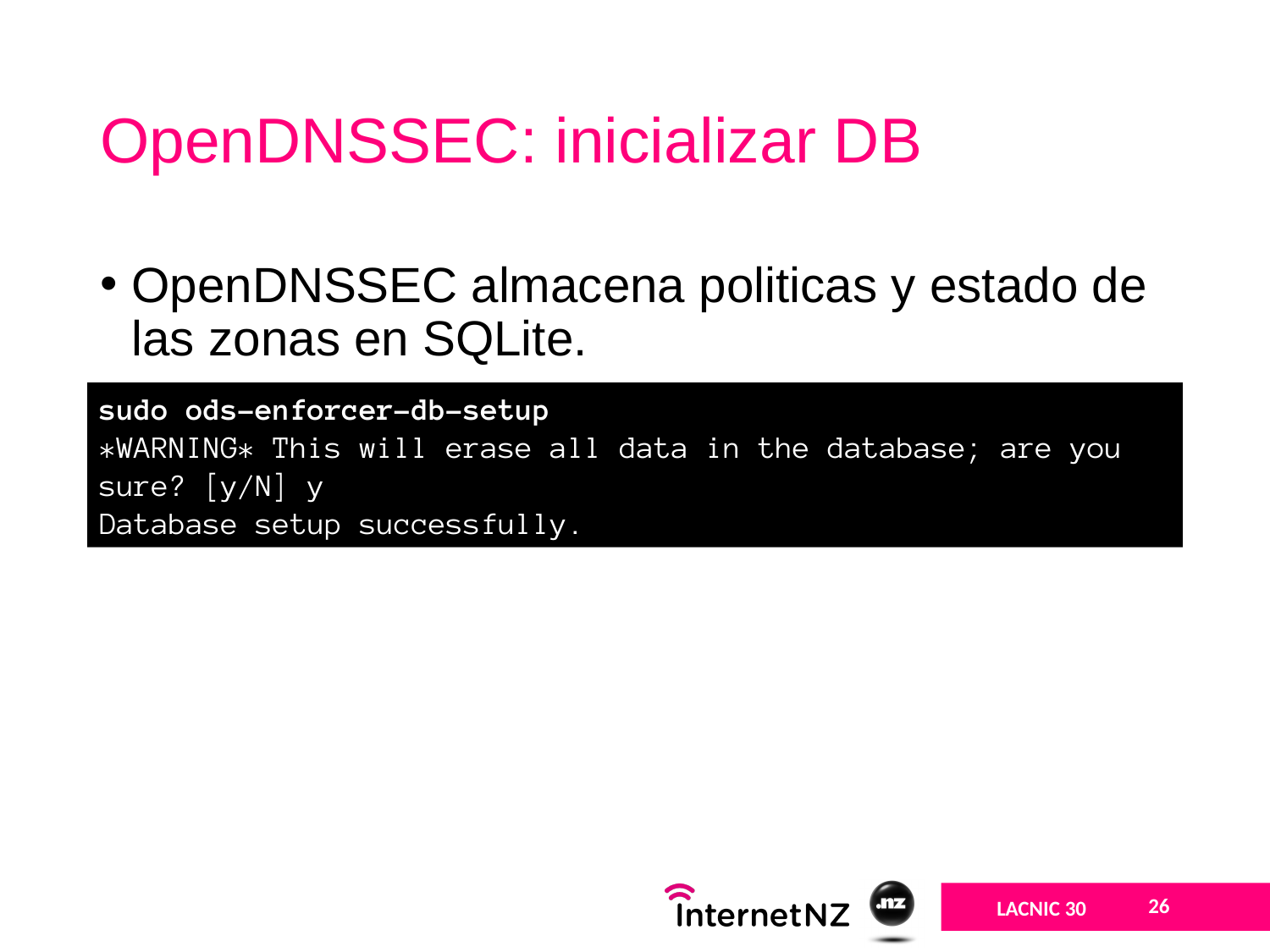

# OpenDNSSEC: inicializar DB
OpenDNSSEC almacena politicas y estado de las zonas en SQLite.

sudo ods-enforcer-db-setup
*WARNING* This will erase all data in the database; are you sure? [y/N] y
Database setup successfully.
26
LACNIC 30